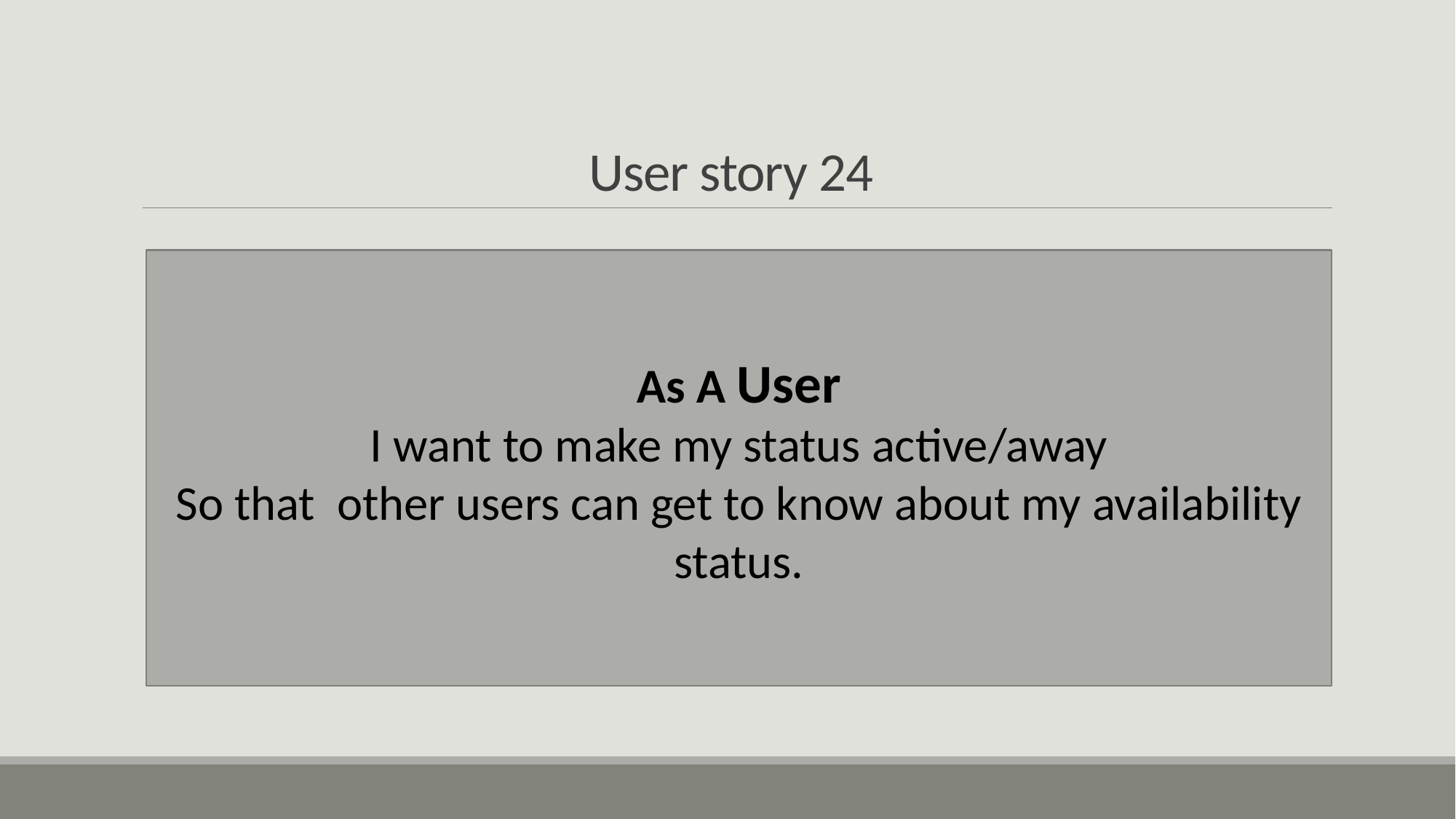

# User story 24
As A User
I want to make my status active/away
So that  other users can get to know about my availability status.